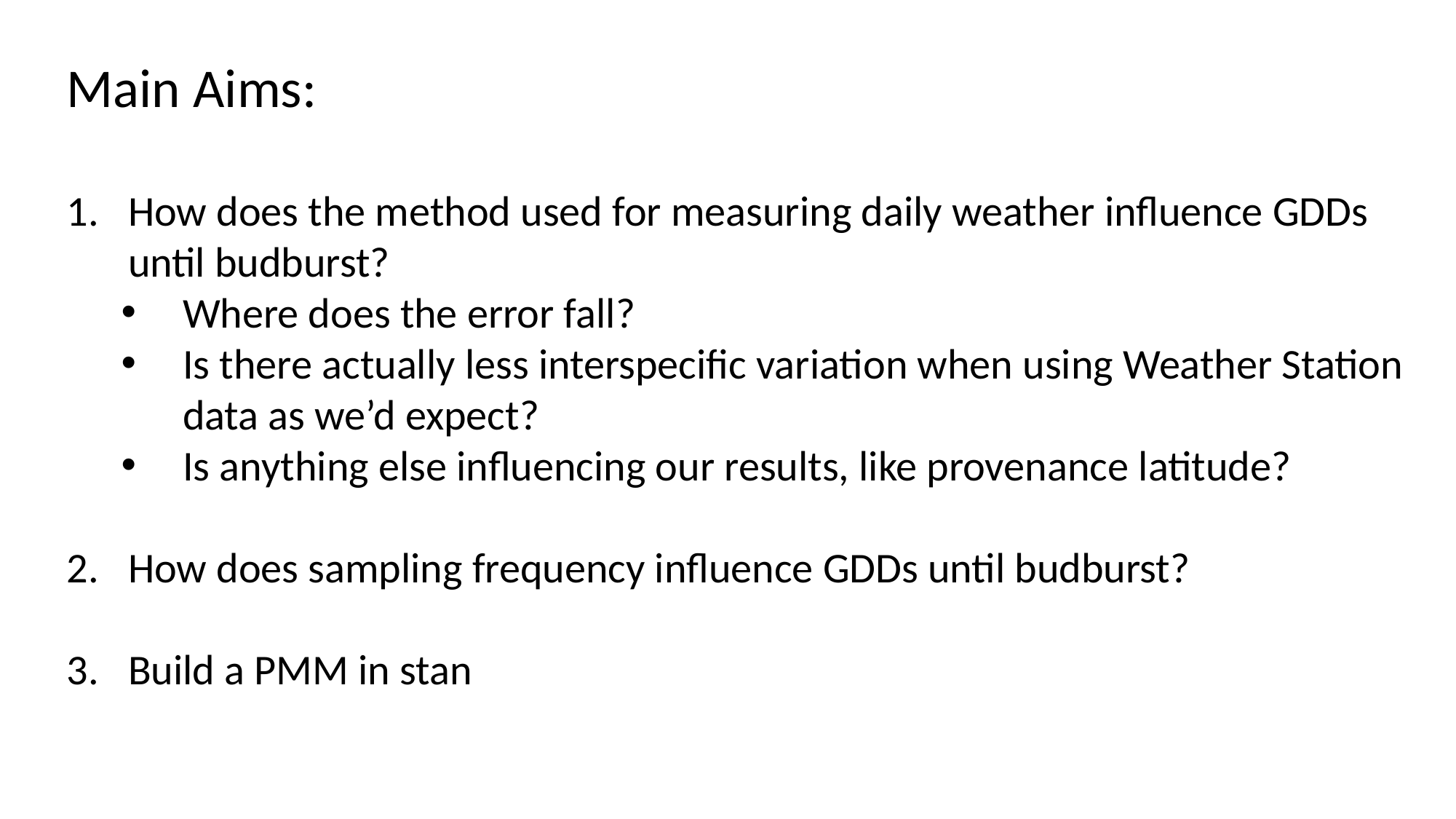

Main Aims:

How does the method used for measuring daily weather influence GDDs until budburst?
Where does the error fall?
Is there actually less interspecific variation when using Weather Station data as we’d expect?
Is anything else influencing our results, like provenance latitude?

How does sampling frequency influence GDDs until budburst?

Build a PMM in stan